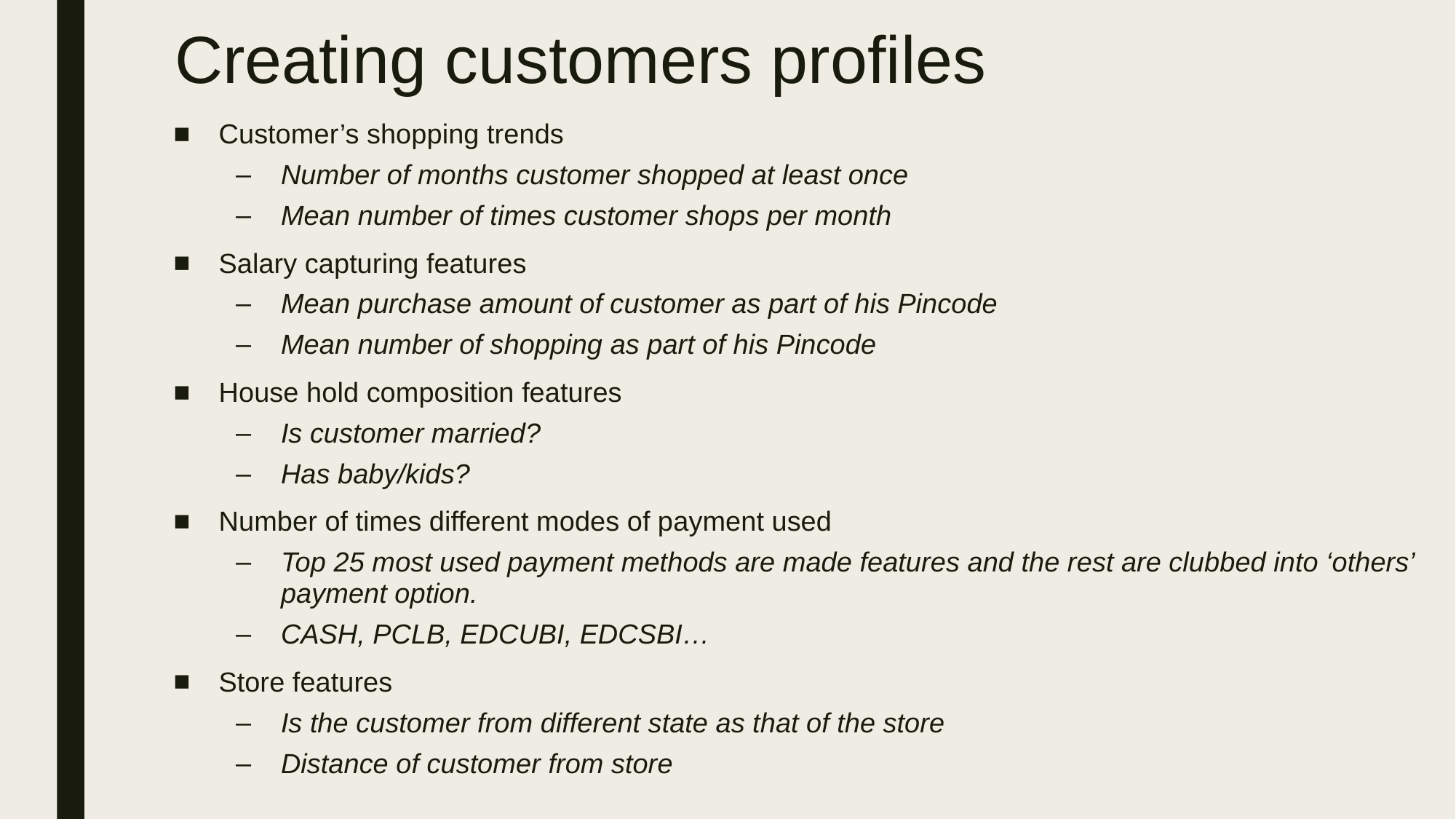

# Creating customers profiles
Customer’s shopping trends
Number of months customer shopped at least once
Mean number of times customer shops per month
Salary capturing features
Mean purchase amount of customer as part of his Pincode
Mean number of shopping as part of his Pincode
House hold composition features
Is customer married?
Has baby/kids?
Number of times different modes of payment used
Top 25 most used payment methods are made features and the rest are clubbed into ‘others’ payment option.
CASH, PCLB, EDCUBI, EDCSBI…
Store features
Is the customer from different state as that of the store
Distance of customer from store